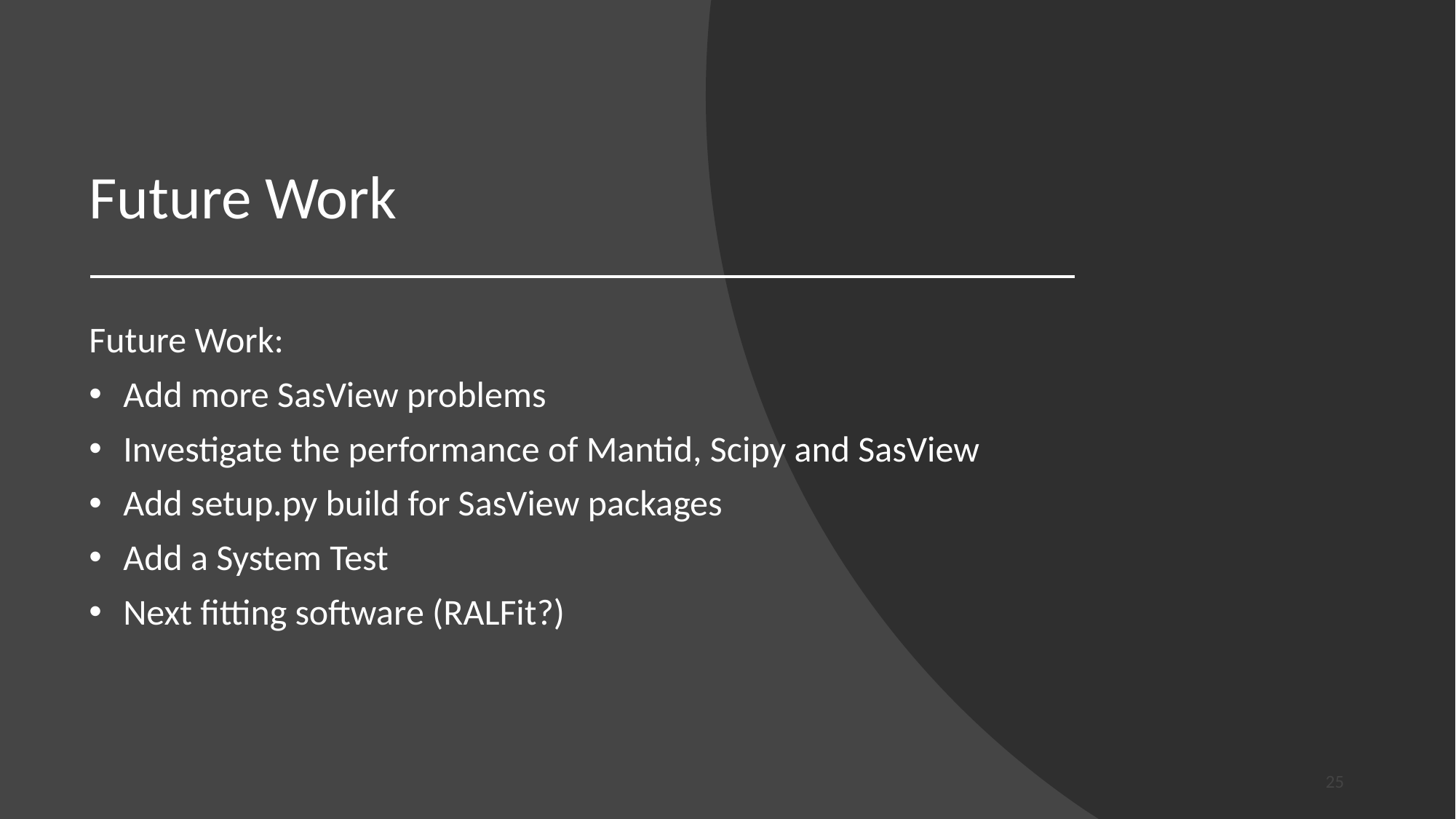

# Future Work
Future Work:
Add more SasView problems
Investigate the performance of Mantid, Scipy and SasView
Add setup.py build for SasView packages
Add a System Test
Next fitting software (RALFit?)

25